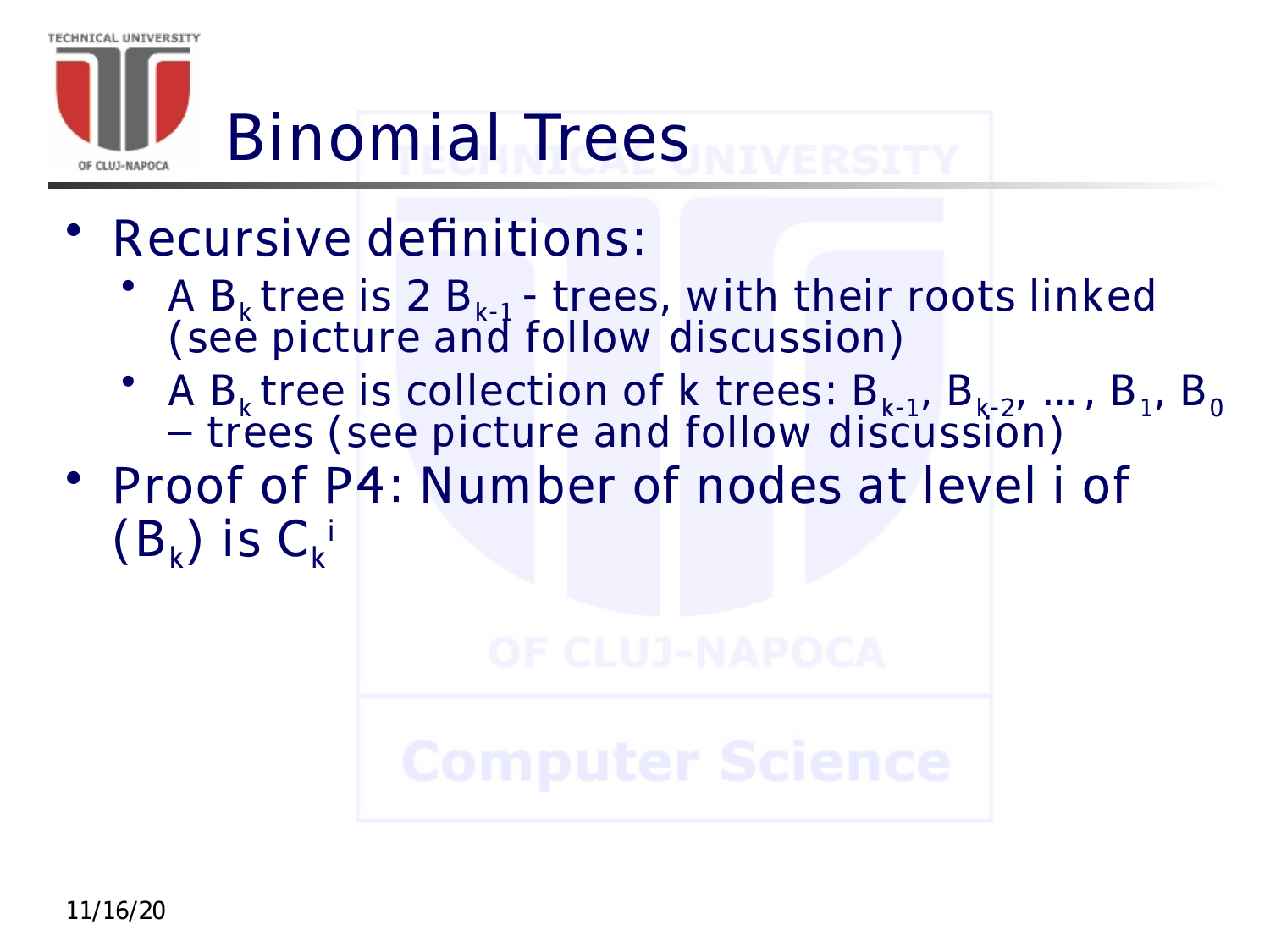

# Binomial Trees
Recursive definitions:
A Bk tree is 2 Bk-1 - trees, with their roots linked (see picture and follow discussion)
A Bk tree is collection of k trees: Bk-1, Bk-2, …, B1, B0 – trees (see picture and follow discussion)
Proof of P4: Number of nodes at level i of (Bk) is Cki
11/16/20